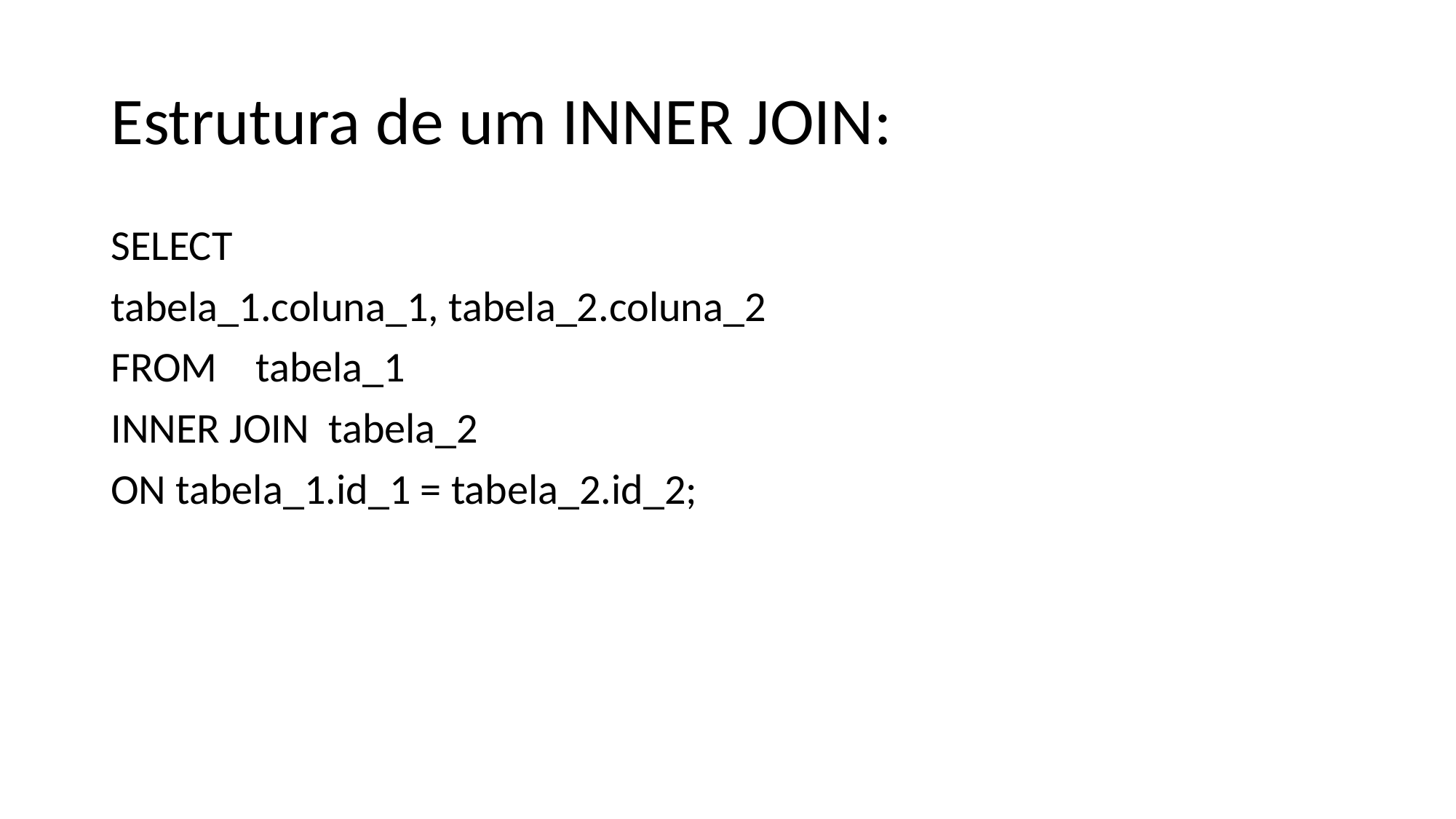

# Estrutura de um INNER JOIN:
SELECT
tabela_1.coluna_1, tabela_2.coluna_2
FROM    tabela_1
INNER JOIN  tabela_2
ON tabela_1.id_1 = tabela_2.id_2;